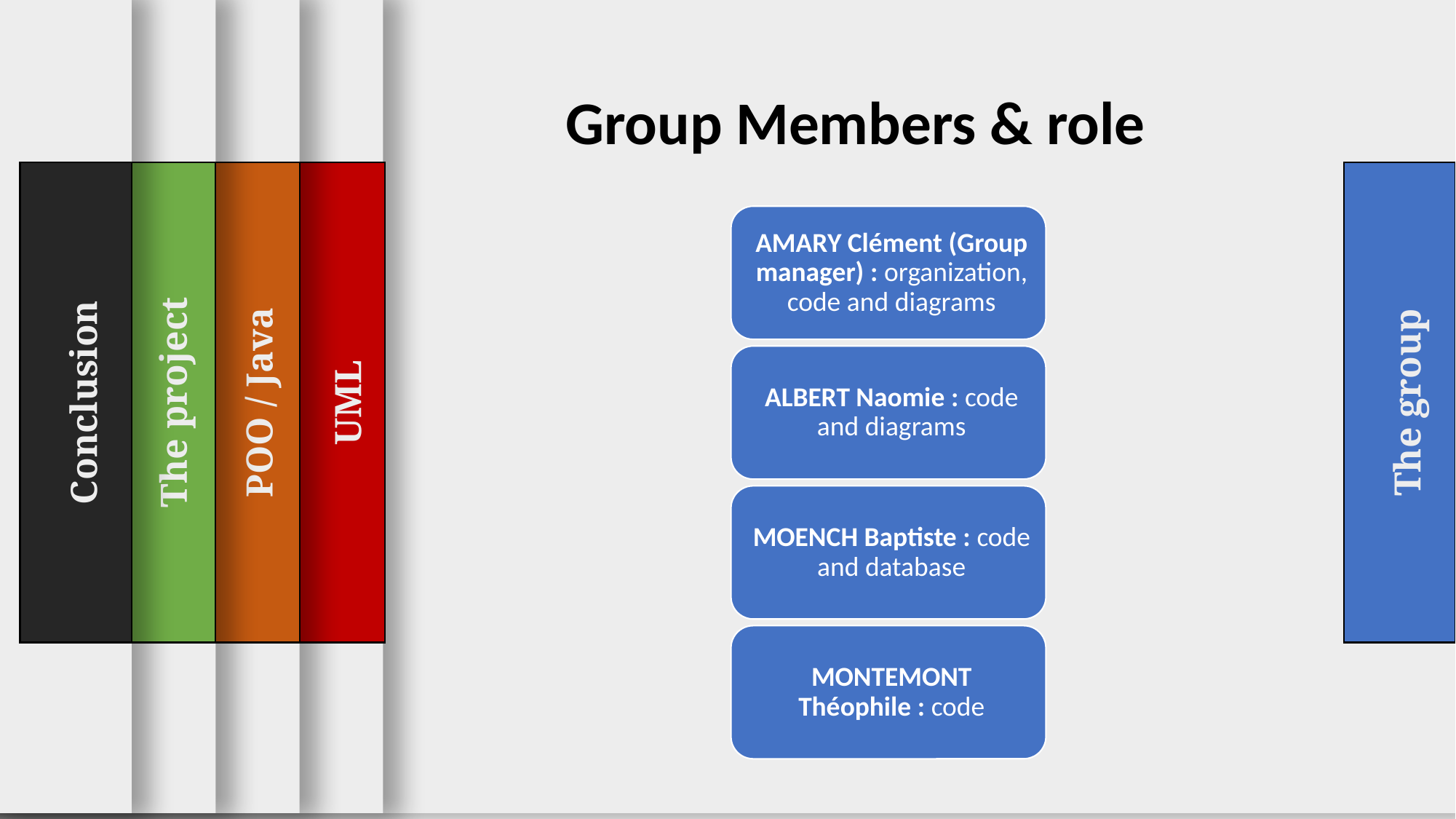

Group Members & role

AMARY Clément (Group manager) : organization, code and diagrams
ALBERT Naomie : code and diagrams
MOENCH Baptiste : code and database
MONTEMONT Théophile : code
The project
POO / Java
UML
Conclusion
The group
2